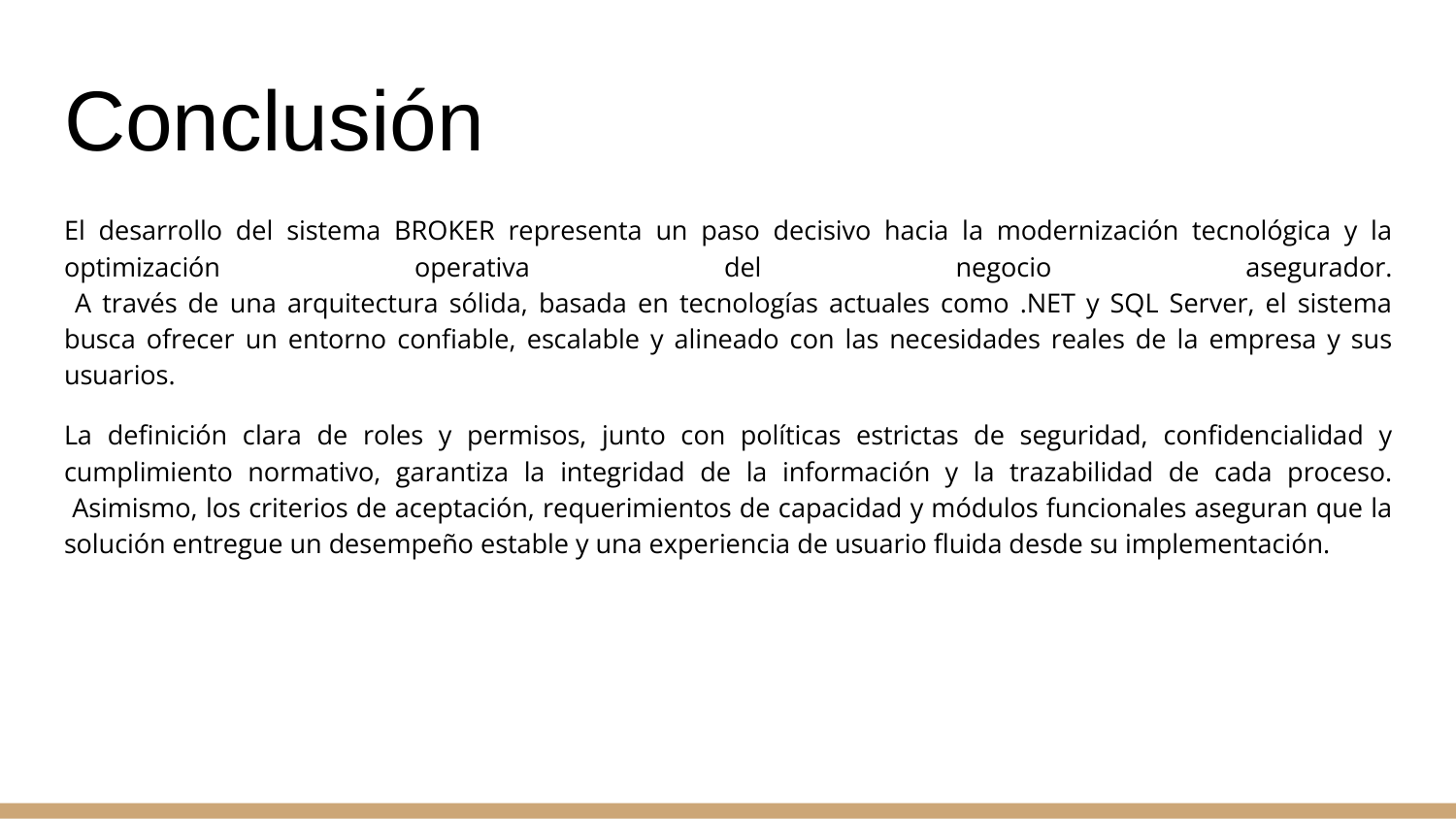

# Conclusión
El desarrollo del sistema BROKER representa un paso decisivo hacia la modernización tecnológica y la optimización operativa del negocio asegurador.
 A través de una arquitectura sólida, basada en tecnologías actuales como .NET y SQL Server, el sistema busca ofrecer un entorno confiable, escalable y alineado con las necesidades reales de la empresa y sus usuarios.
La definición clara de roles y permisos, junto con políticas estrictas de seguridad, confidencialidad y cumplimiento normativo, garantiza la integridad de la información y la trazabilidad de cada proceso.
 Asimismo, los criterios de aceptación, requerimientos de capacidad y módulos funcionales aseguran que la solución entregue un desempeño estable y una experiencia de usuario fluida desde su implementación.